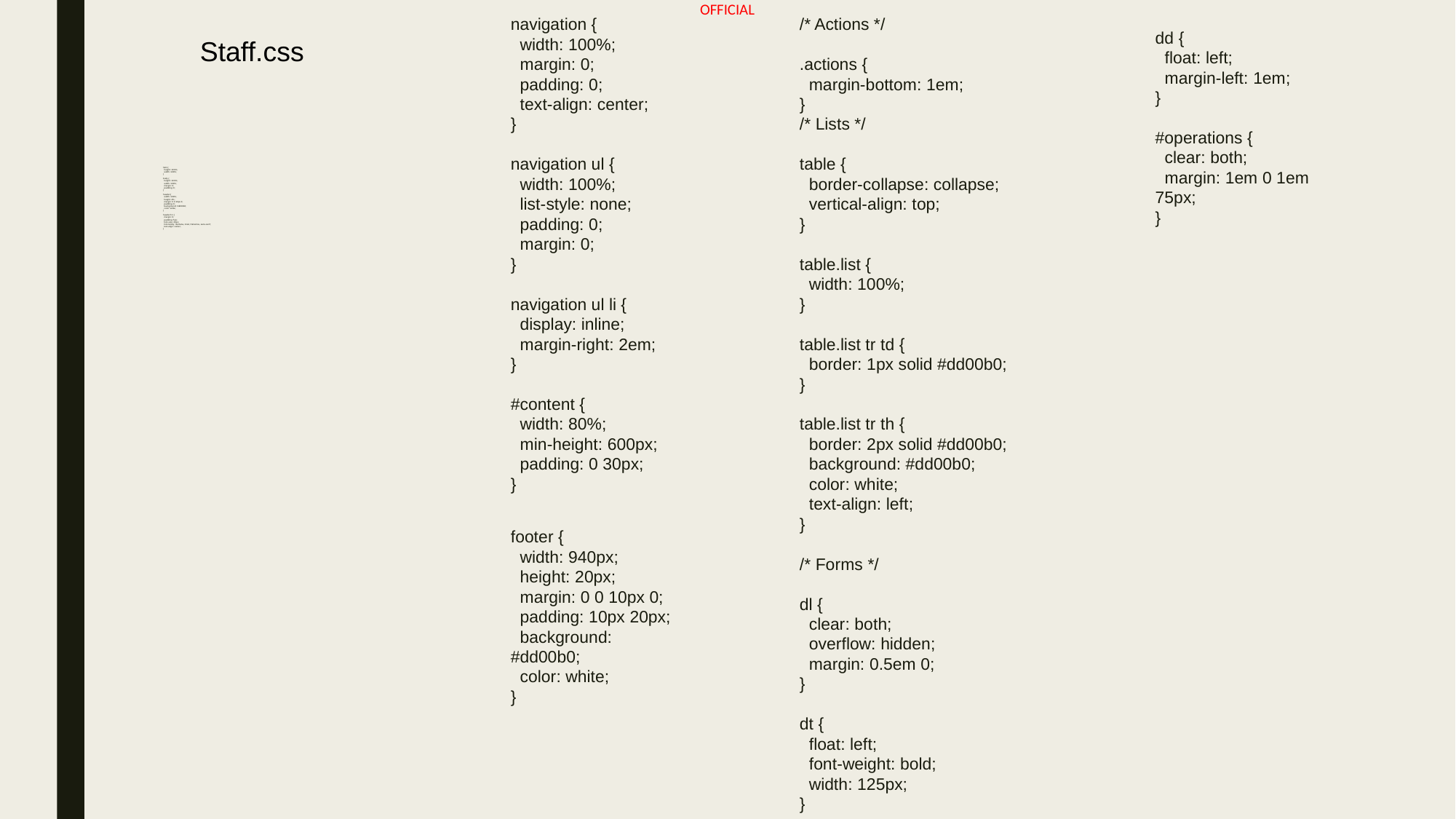

navigation {
  width: 100%;
  margin: 0;
  padding: 0;
  text-align: center;
}
navigation ul {
  width: 100%;
  list-style: none;
  padding: 0;
  margin: 0;
}
navigation ul li {
  display: inline;
  margin-right: 2em;
}
#content {
  width: 80%;
  min-height: 600px;
  padding: 0 30px;
}
footer {
  width: 940px;
  height: 20px;
  margin: 0 0 10px 0;
  padding: 10px 20px;
  background: #dd00b0;
  color: white;
}
/* Actions */
.actions {
  margin-bottom: 1em;
}
/* Lists */
table {
  border-collapse: collapse;
  vertical-align: top;
}
table.list {
  width: 100%;
}
table.list tr td {
  border: 1px solid #dd00b0;
}
table.list tr th {
  border: 2px solid #dd00b0;
  background: #dd00b0;
  color: white;
  text-align: left;
}
/* Forms */
dl {
  clear: both;
  overflow: hidden;
  margin: 0.5em 0;
}
dt {
  float: left;
  font-weight: bold;
  width: 125px;
}
dd {
  float: left;
  margin-left: 1em;
}
#operations {
  clear: both;
  margin: 1em 0 1em 75px;
}
Staff.css
# html { height: 100%; width: 100%; } body { height: 100%; width: 100%; margin: 0; padding: 0; } header { width: 100%; height: 4%; margin: 0 0 10px 0; padding: 0; background: #dd00b0; color: white; } header h1 { margin: 0; padding: 5px; font-size: 20px; font-family: Verdana, Arial, Helvetica, sans-serif; text-align: center; }